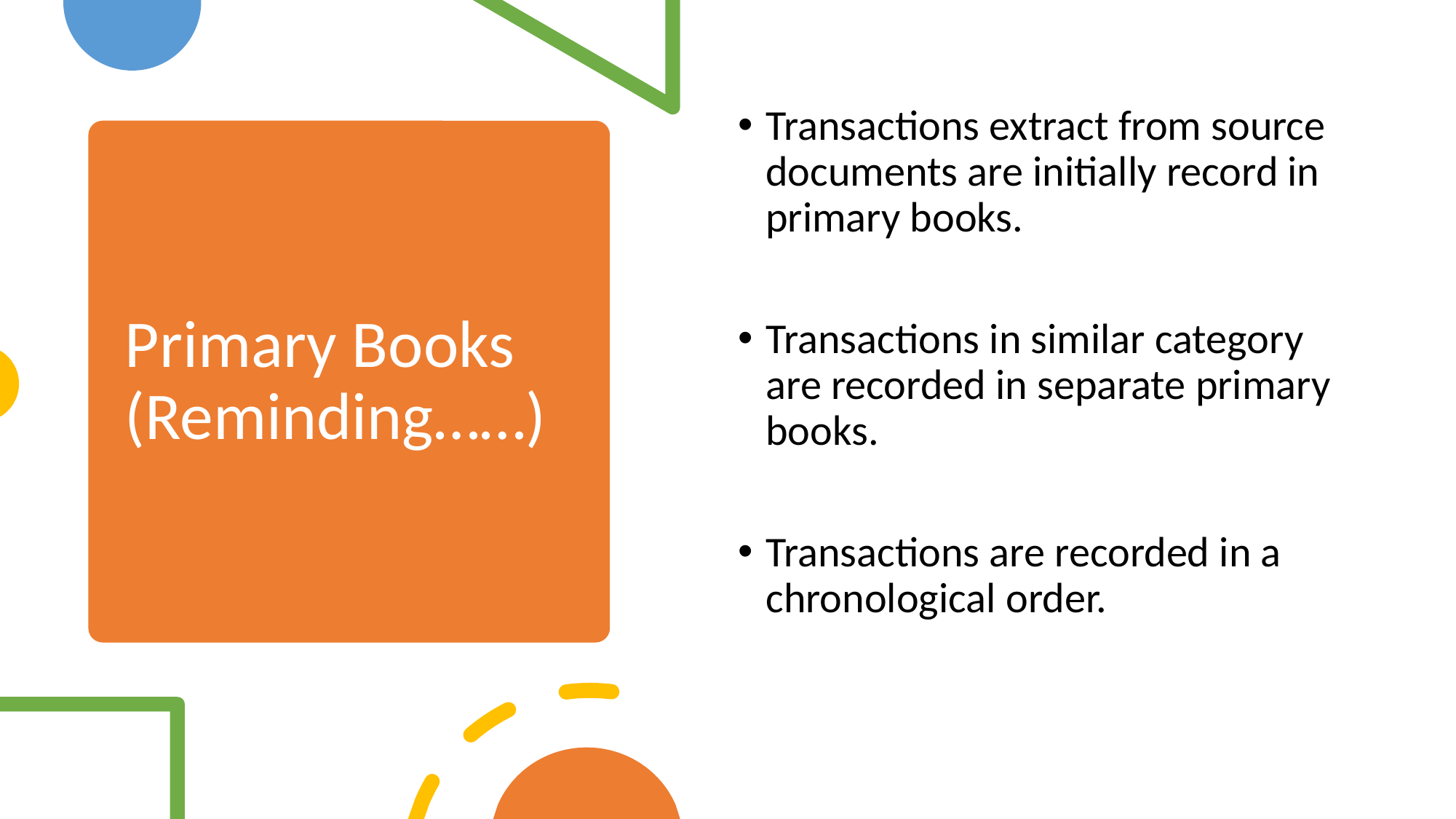

Transactions extract from source documents are initially record in primary books.

Transactions in similar category are recorded in separate primary books.

Transactions are recorded in a chronological order.

# Primary Books (Reminding……)